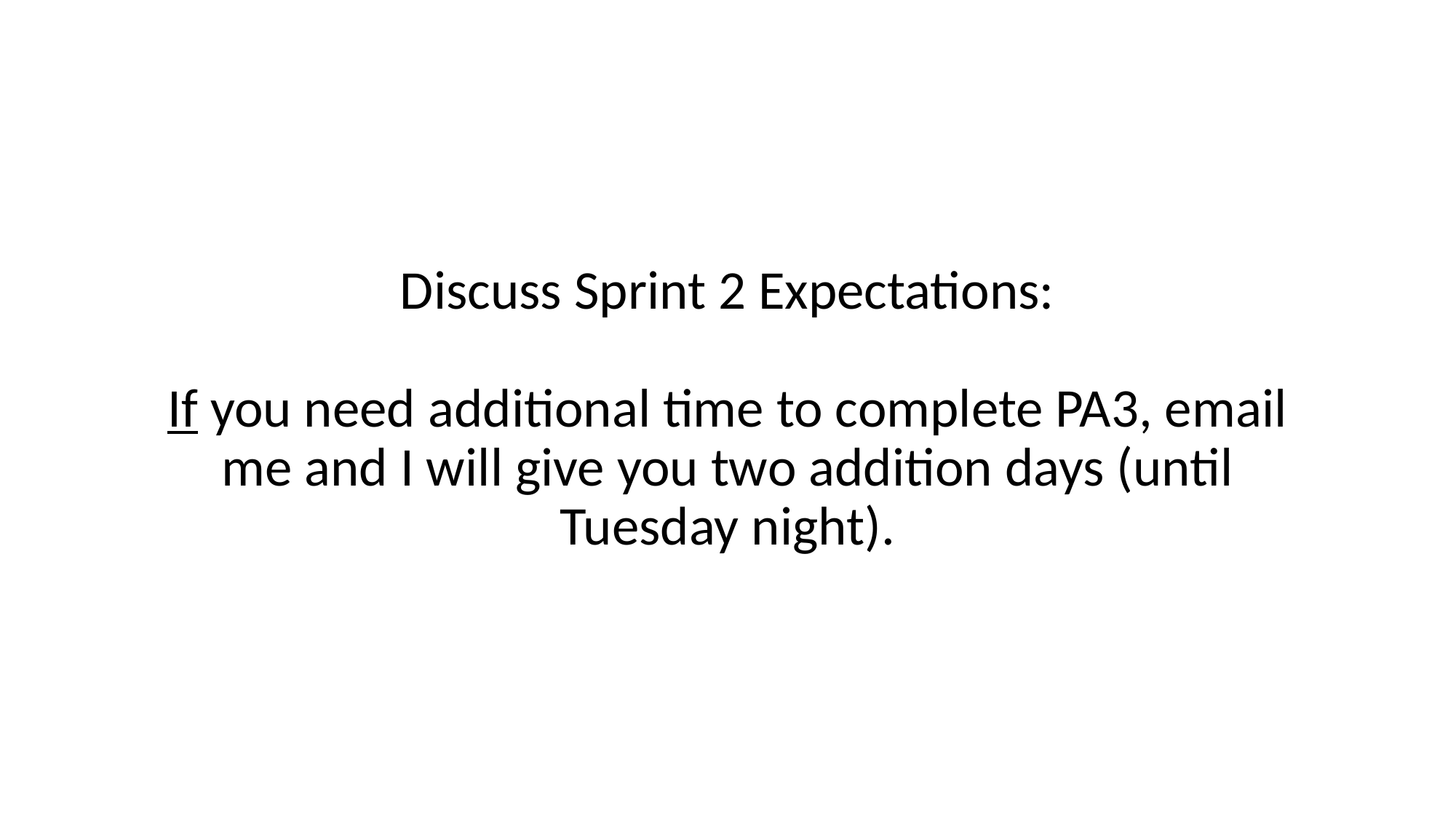

# Discuss Sprint 2 Expectations: If you need additional time to complete PA3, email me and I will give you two addition days (until Tuesday night).